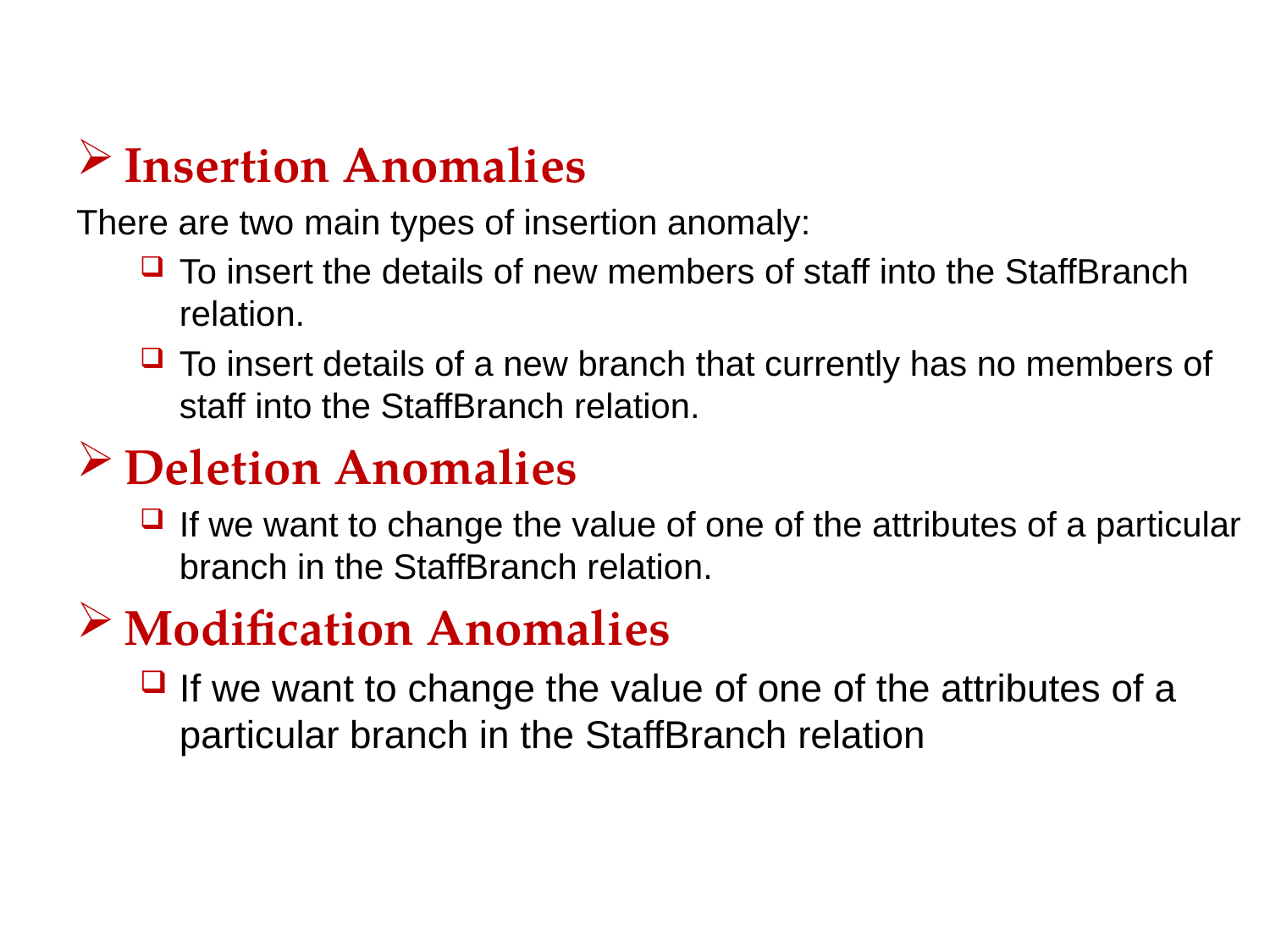

Insertion Anomalies
There are two main types of insertion anomaly:
To insert the details of new members of staff into the StaffBranch relation.
To insert details of a new branch that currently has no members of staff into the StaffBranch relation.
Deletion Anomalies
If we want to change the value of one of the attributes of a particular branch in the StaffBranch relation.
Modification Anomalies
If we want to change the value of one of the attributes of a particular branch in the StaffBranch relation